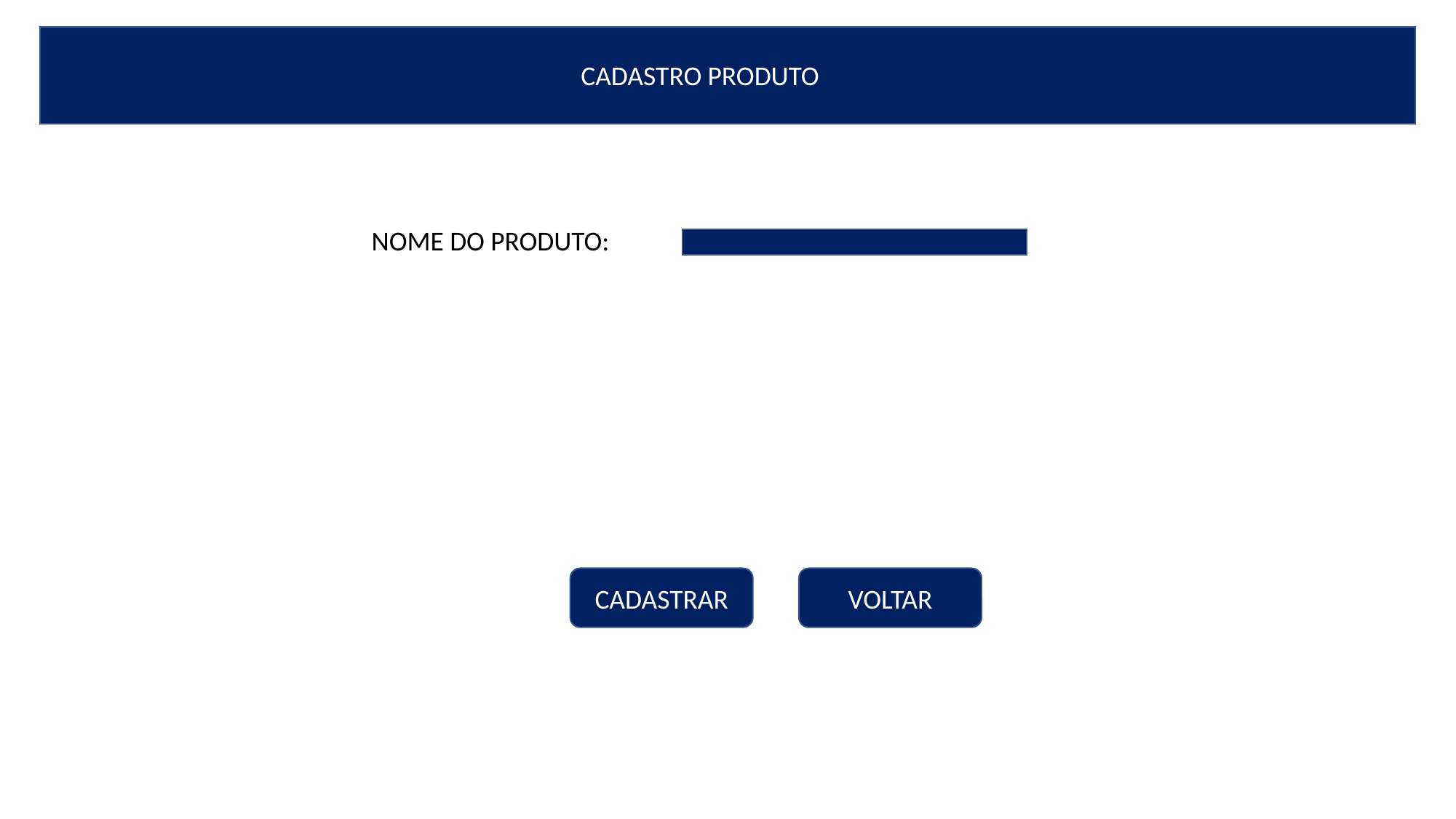

CADASTRO PRODUTO
NOME DO PRODUTO:

VOLTAR
CADASTRAR